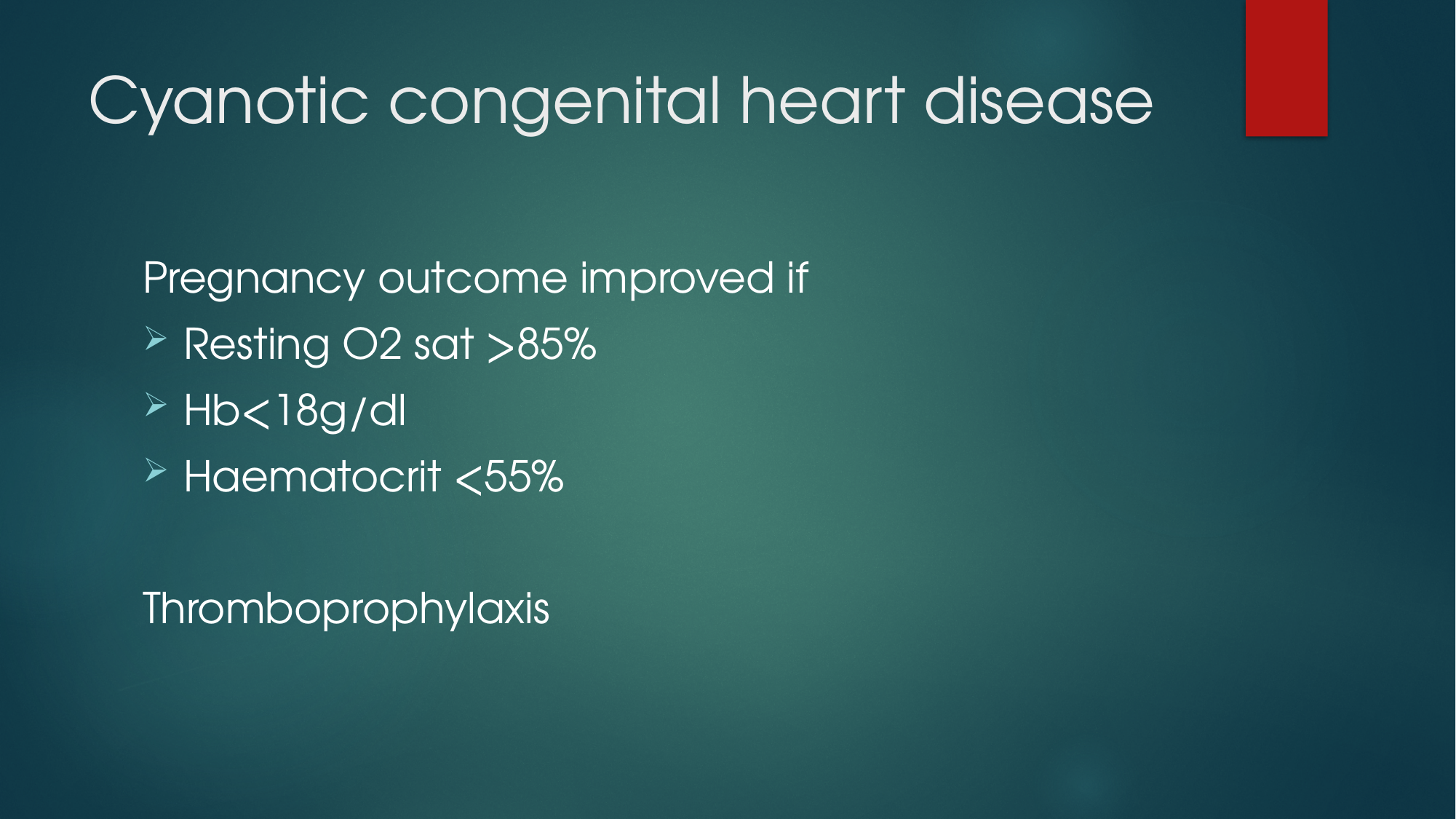

# Cyanotic congenital heart disease
Pregnancy outcome improved if
Resting O2 sat >85%
Hb<18g/dl
Haematocrit <55%

Thromboprophylaxis